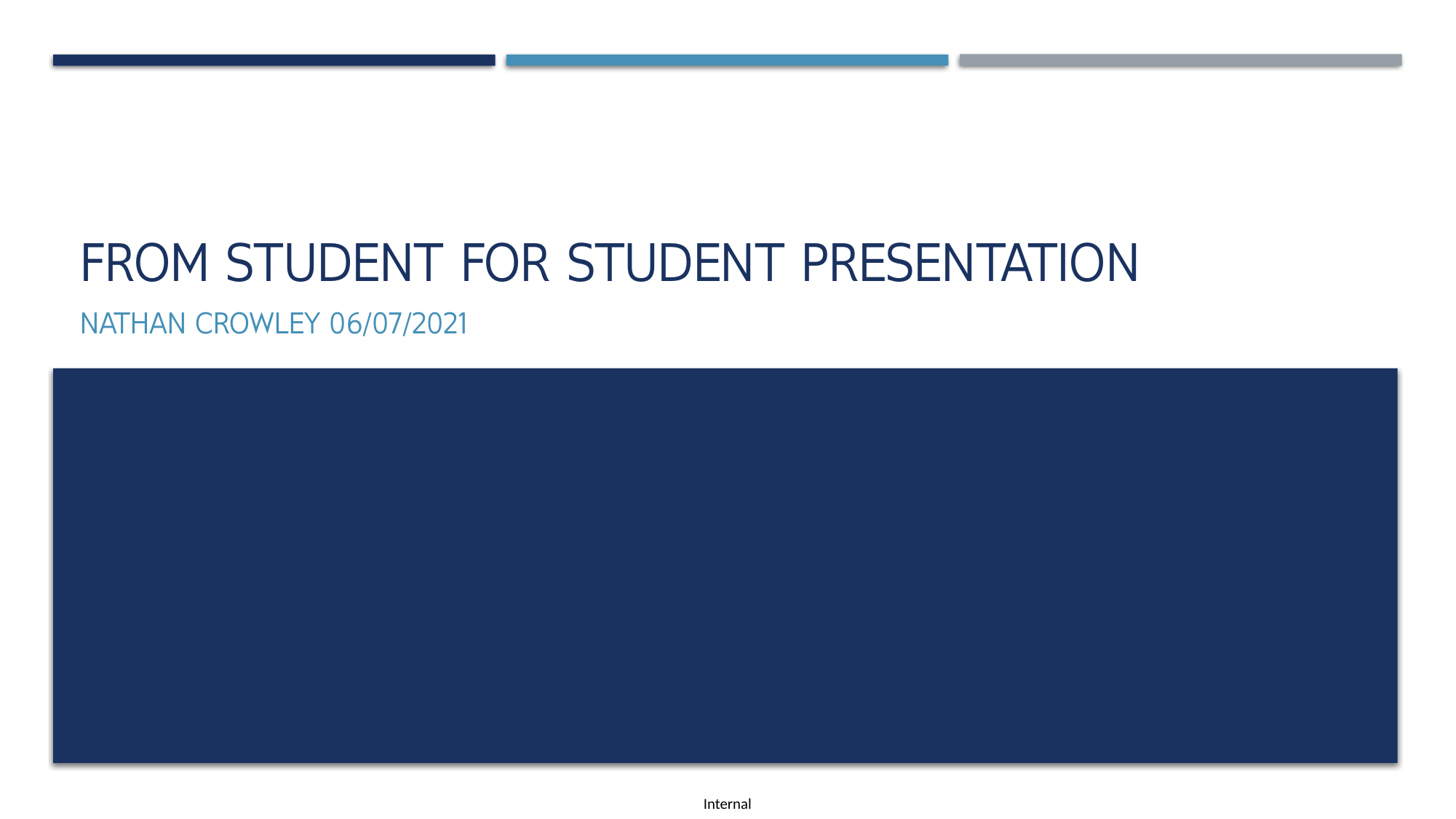

# From Student For Student Presentation
Nathan Crowley 06/07/2021